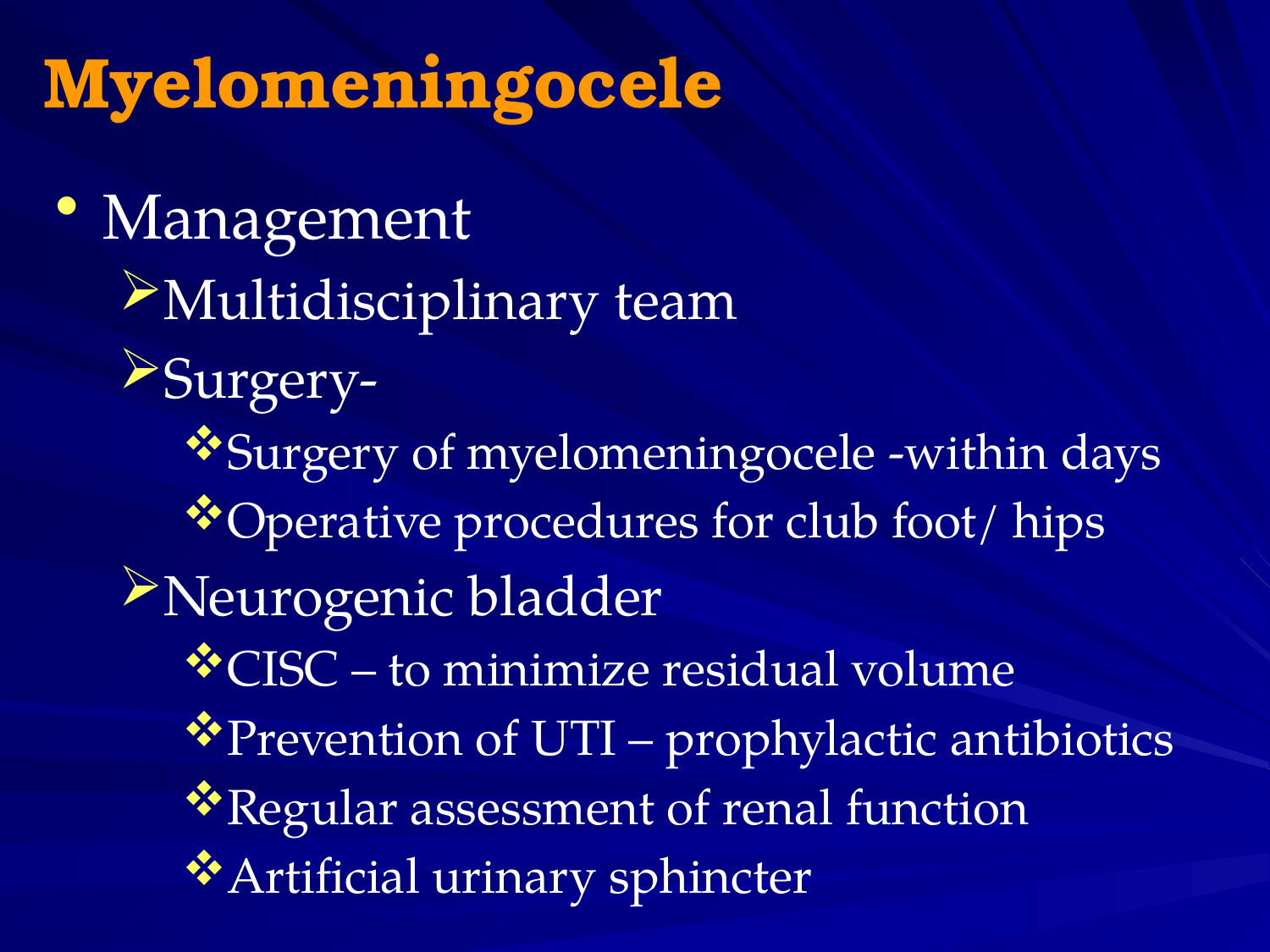

# Myelomeningocele
Management
Multidisciplinary team
Surgery-
Surgery of myelomeningocele -within days
Operative procedures for club foot/ hips
Neurogenic bladder
CISC – to minimize residual volume
Prevention of UTI – prophylactic antibiotics
Regular assessment of renal function
Artificial urinary sphincter